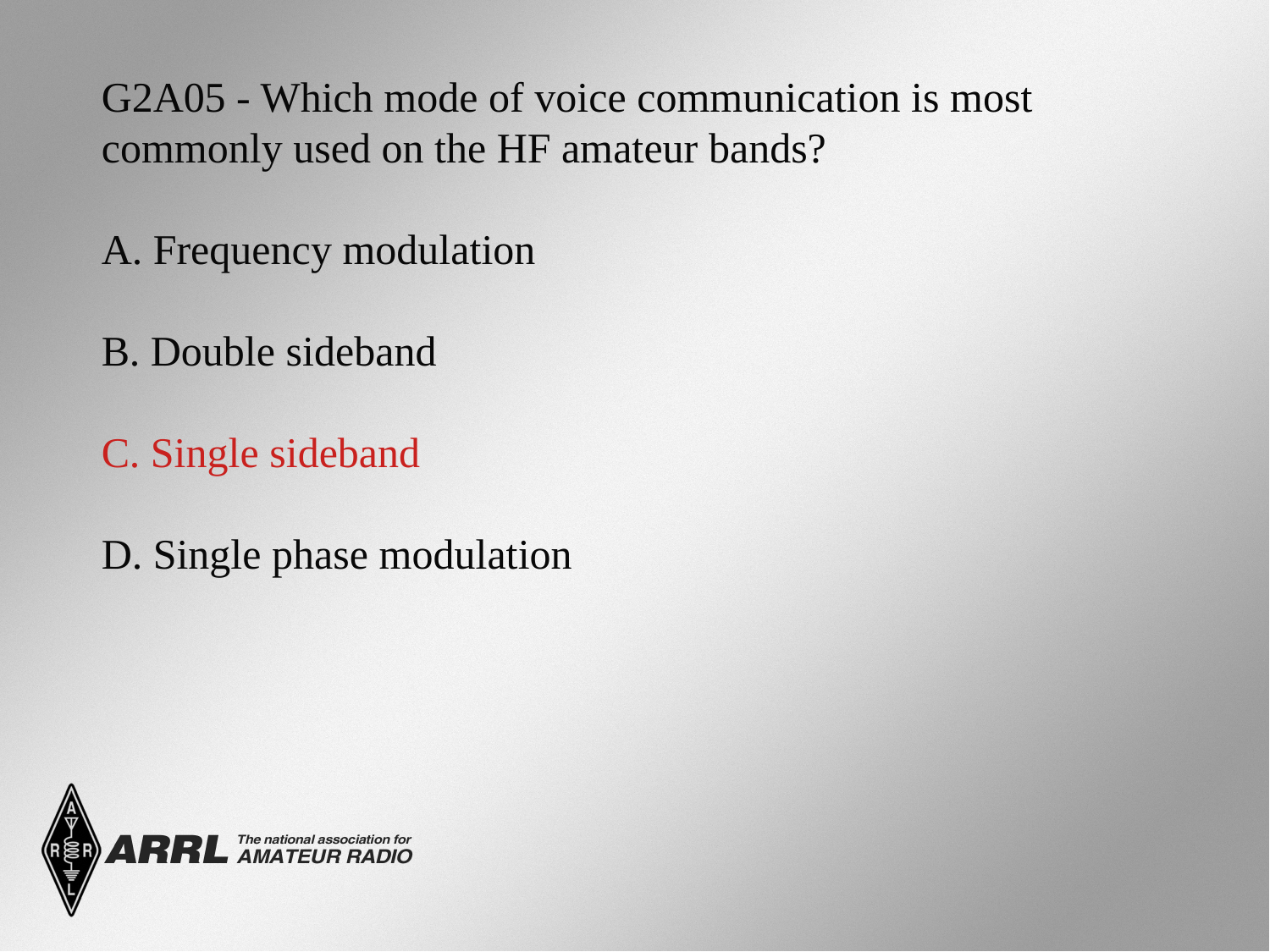

G2A05 - Which mode of voice communication is most commonly used on the HF amateur bands?

A. Frequency modulation

B. Double sideband

C. Single sideband

D. Single phase modulation